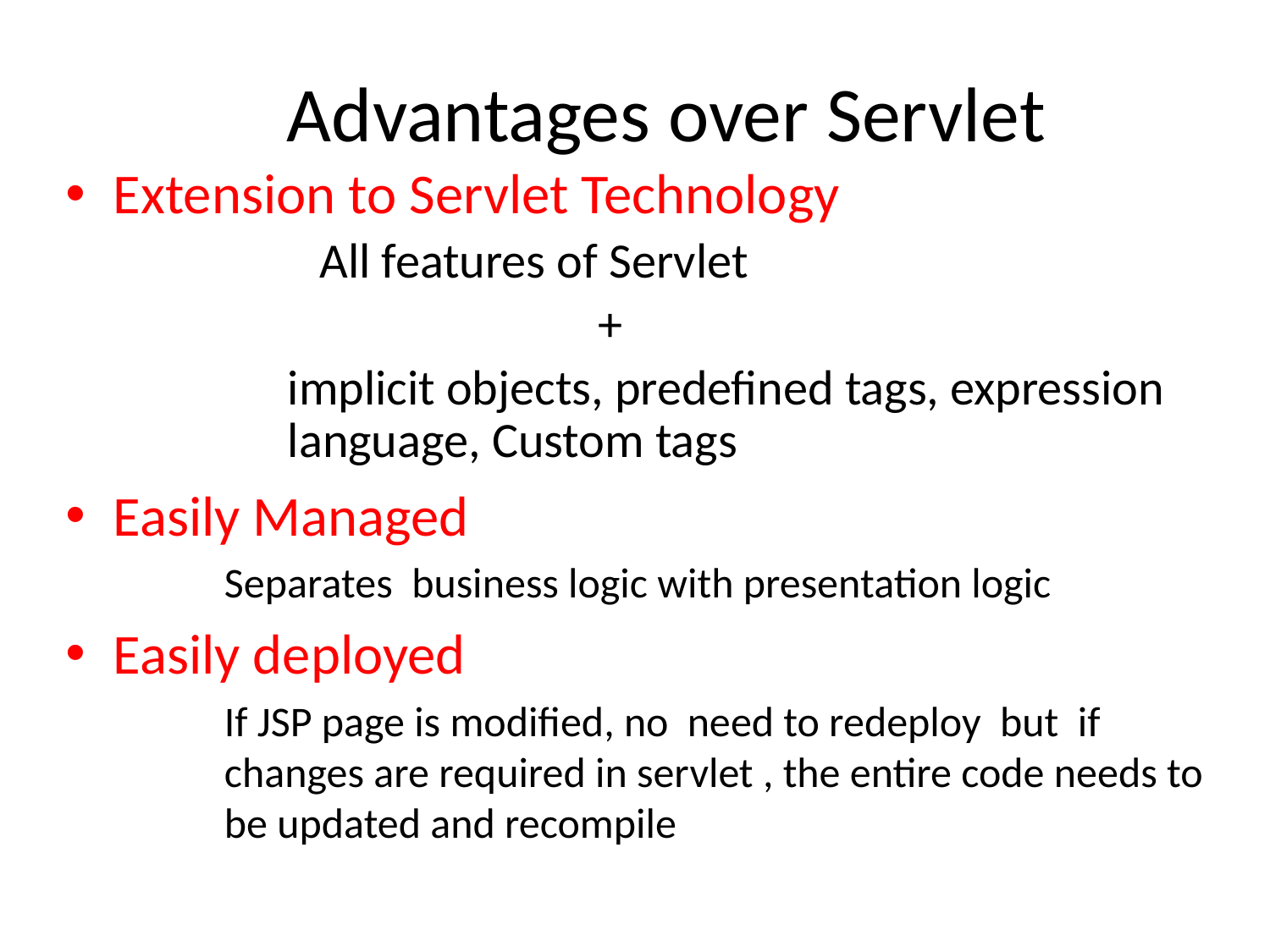

# Advantages over Servlet
Extension to Servlet Technology
All features of Servlet
			     +
	implicit objects, predefined tags, expression language, Custom tags
Easily Managed
	Separates  business logic with presentation logic
Easily deployed
	If JSP page is modified, no  need to redeploy  but  if changes are required in servlet , the entire code needs to be updated and recompile